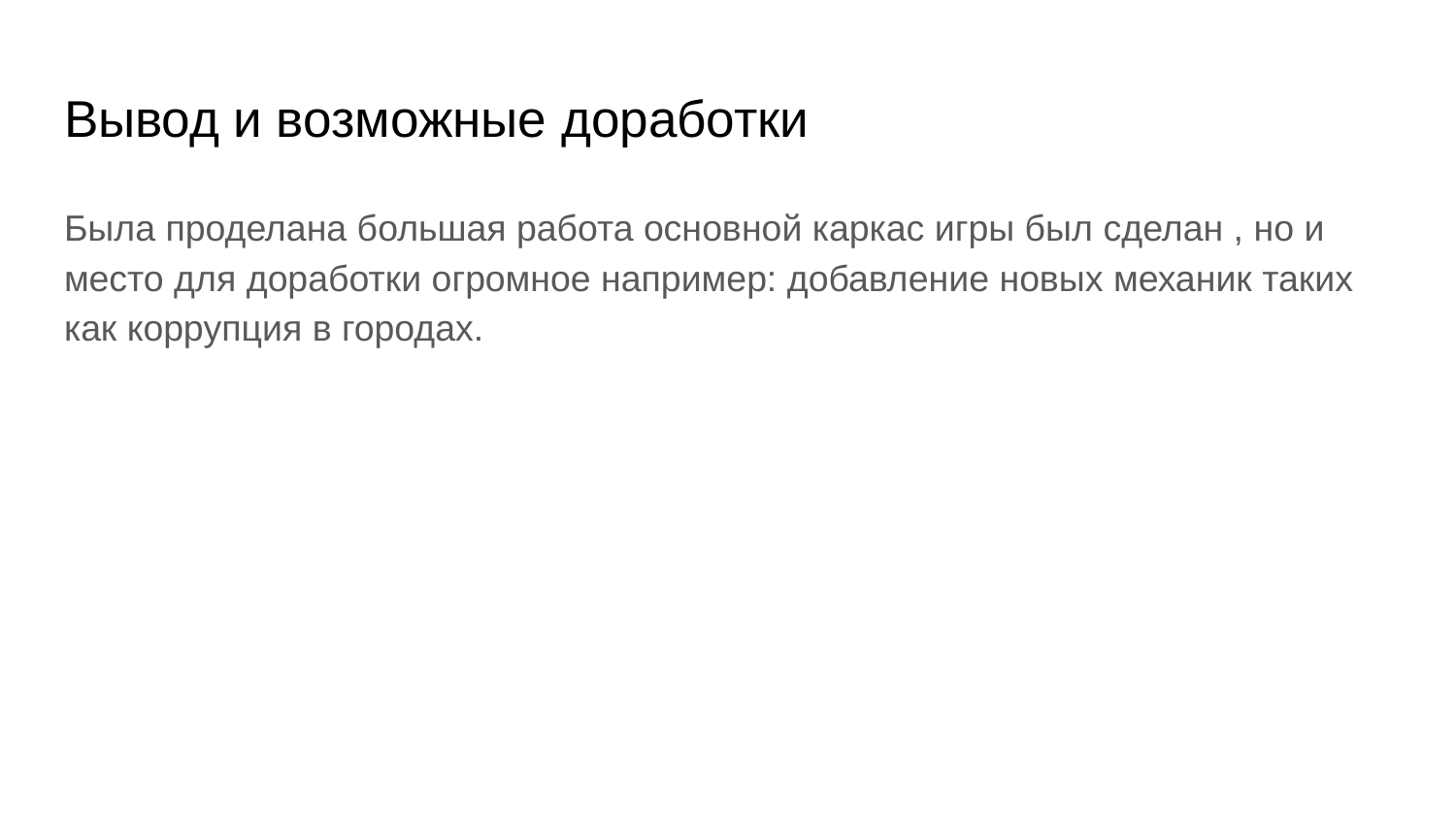

# Вывод и возможные доработки
Была проделана большая работа основной каркас игры был сделан , но и место для доработки огромное например: добавление новых механик таких как коррупция в городах.